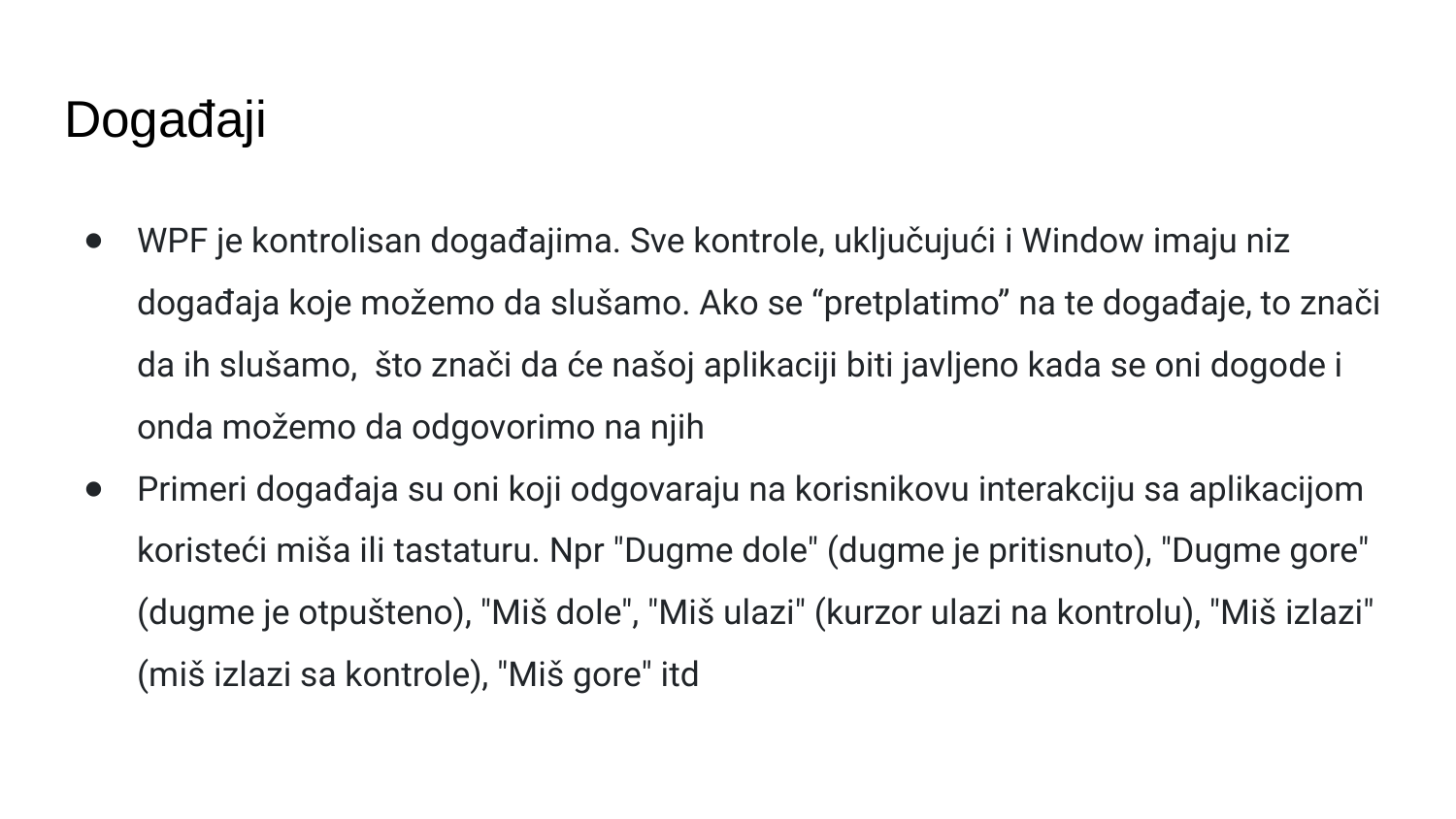

# Događaji
WPF je kontrolisan događajima. Sve kontrole, uključujući i Window imaju niz događaja koje možemo da slušamo. Ako se “pretplatimo” na te događaje, to znači da ih slušamo,  što znači da će našoj aplikaciji biti javljeno kada se oni dogode i onda možemo da odgovorimo na njih
Primeri događaja su oni koji odgovaraju na korisnikovu interakciju sa aplikacijom koristeći miša ili tastaturu. Npr "Dugme dole" (dugme je pritisnuto), "Dugme gore" (dugme je otpušteno), "Miš dole", "Miš ulazi" (kurzor ulazi na kontrolu), "Miš izlazi" (miš izlazi sa kontrole), "Miš gore" itd